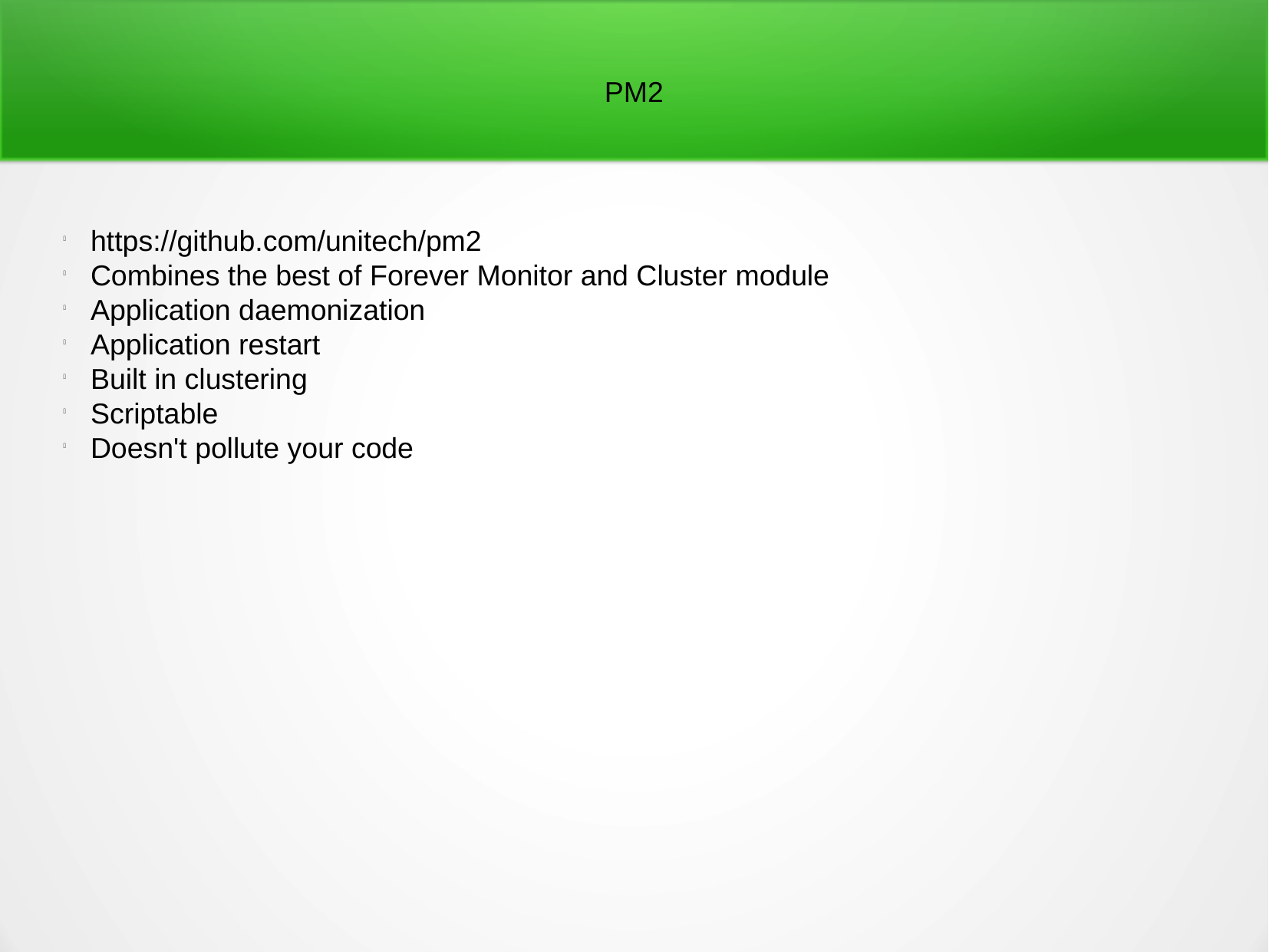

PM2
https://github.com/unitech/pm2
Combines the best of Forever Monitor and Cluster module
Application daemonization
Application restart
Built in clustering
Scriptable
Doesn't pollute your code